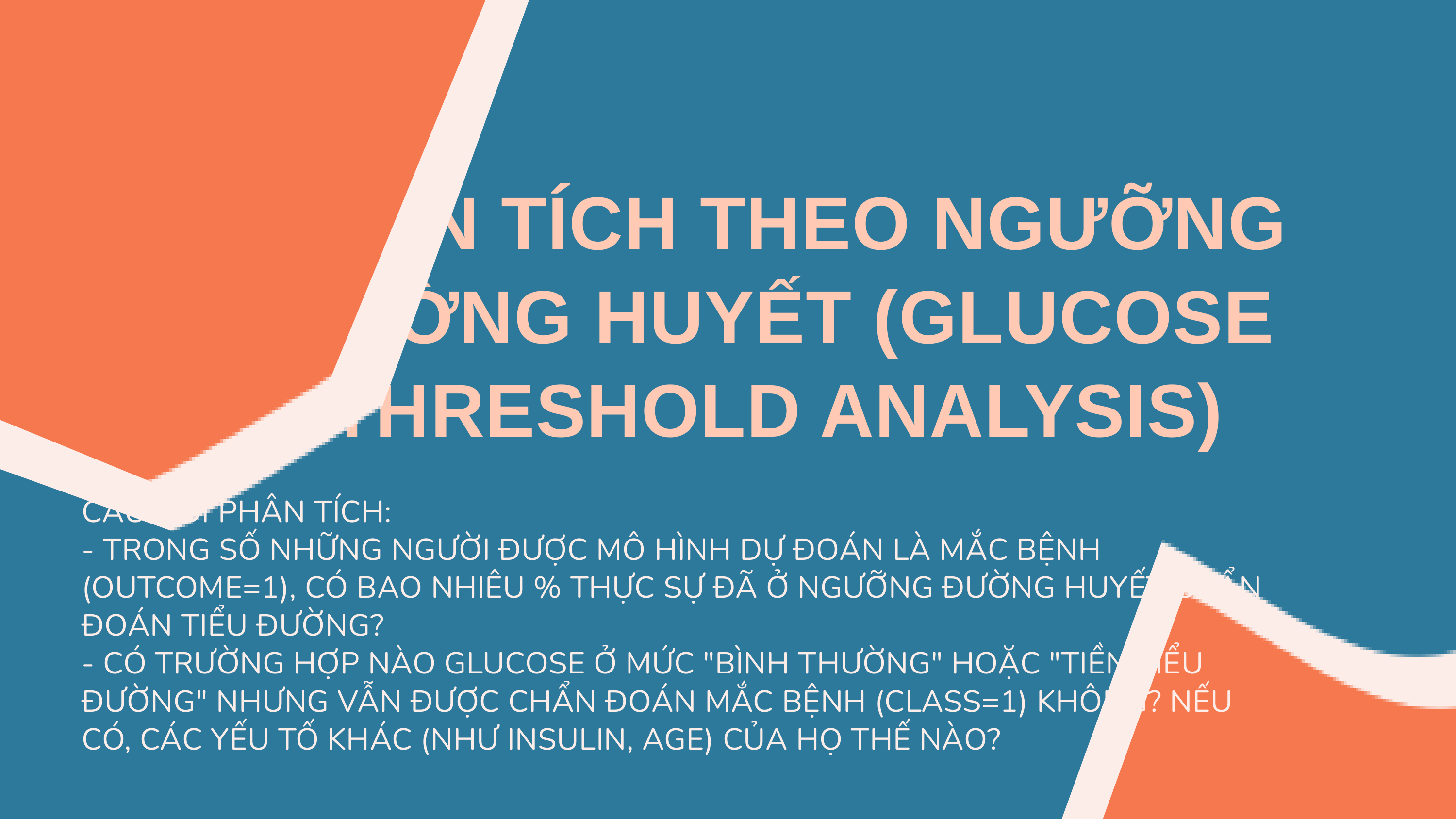

PHÂN TÍCH THEO NGƯỠNG ĐƯỜNG HUYẾT (GLUCOSE THRESHOLD ANALYSIS)
CÂU HỎI PHÂN TÍCH:
- TRONG SỐ NHỮNG NGƯỜI ĐƯỢC MÔ HÌNH DỰ ĐOÁN LÀ MẮC BỆNH (OUTCOME=1), CÓ BAO NHIÊU % THỰC SỰ ĐÃ Ở NGƯỠNG ĐƯỜNG HUYẾT CHẨN ĐOÁN TIỂU ĐƯỜNG?
- CÓ TRƯỜNG HỢP NÀO GLUCOSE Ở MỨC "BÌNH THƯỜNG" HOẶC "TIỀN TIỂU ĐƯỜNG" NHƯNG VẪN ĐƯỢC CHẨN ĐOÁN MẮC BỆNH (CLASS=1) KHÔNG? NẾU CÓ, CÁC YẾU TỐ KHÁC (NHƯ INSULIN, AGE) CỦA HỌ THẾ NÀO?